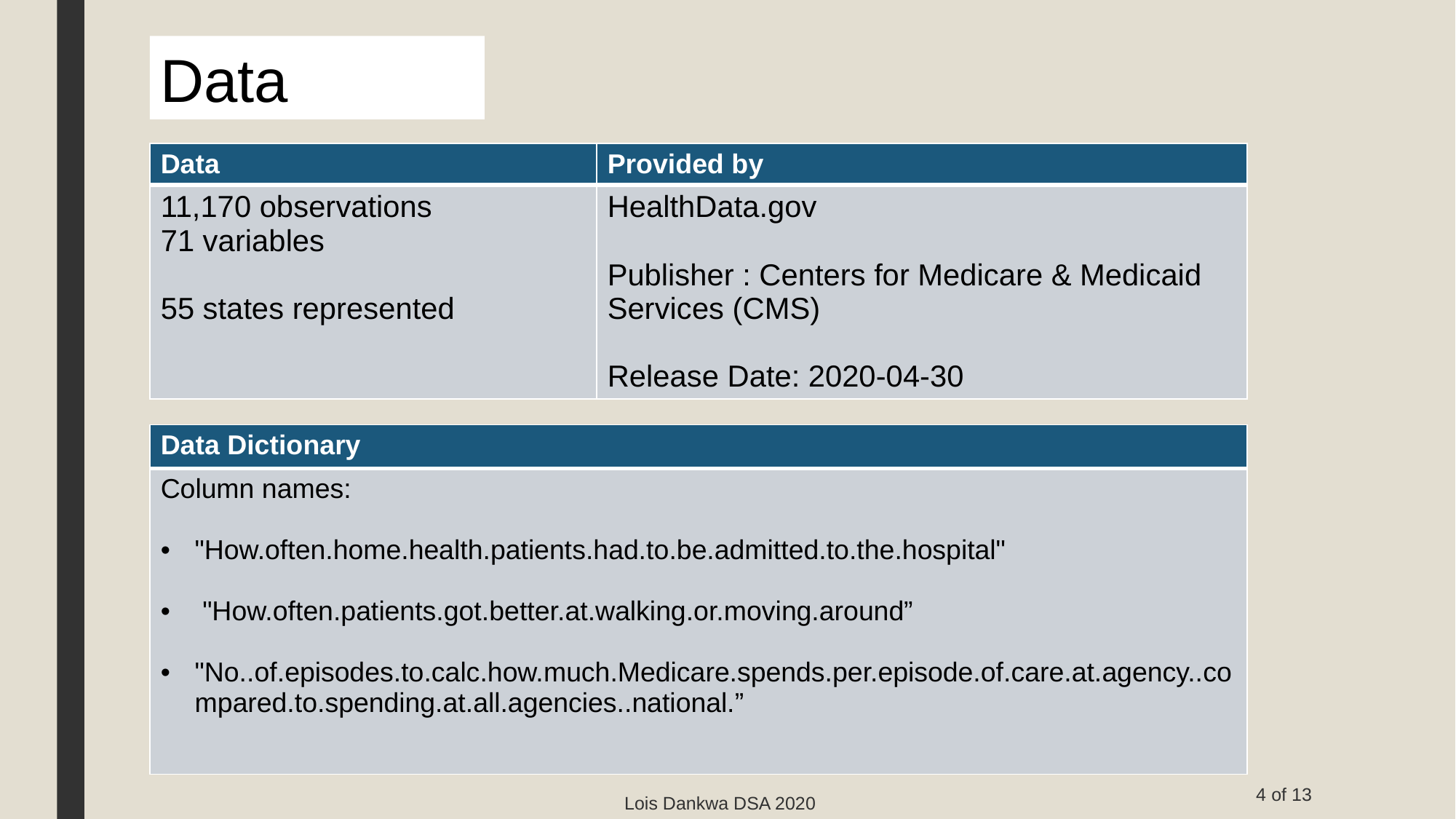

Data
| Data | Provided by |
| --- | --- |
| 11,170 observations 71 variables 55 states represented | HealthData.gov Publisher : Centers for Medicare & Medicaid Services (CMS) Release Date: 2020-04-30 |
| Data Dictionary |
| --- |
| Column names: "How.often.home.health.patients.had.to.be.admitted.to.the.hospital" "How.often.patients.got.better.at.walking.or.moving.around” "No..of.episodes.to.calc.how.much.Medicare.spends.per.episode.of.care.at.agency..compared.to.spending.at.all.agencies..national.” |
4 of 13
Lois Dankwa DSA 2020